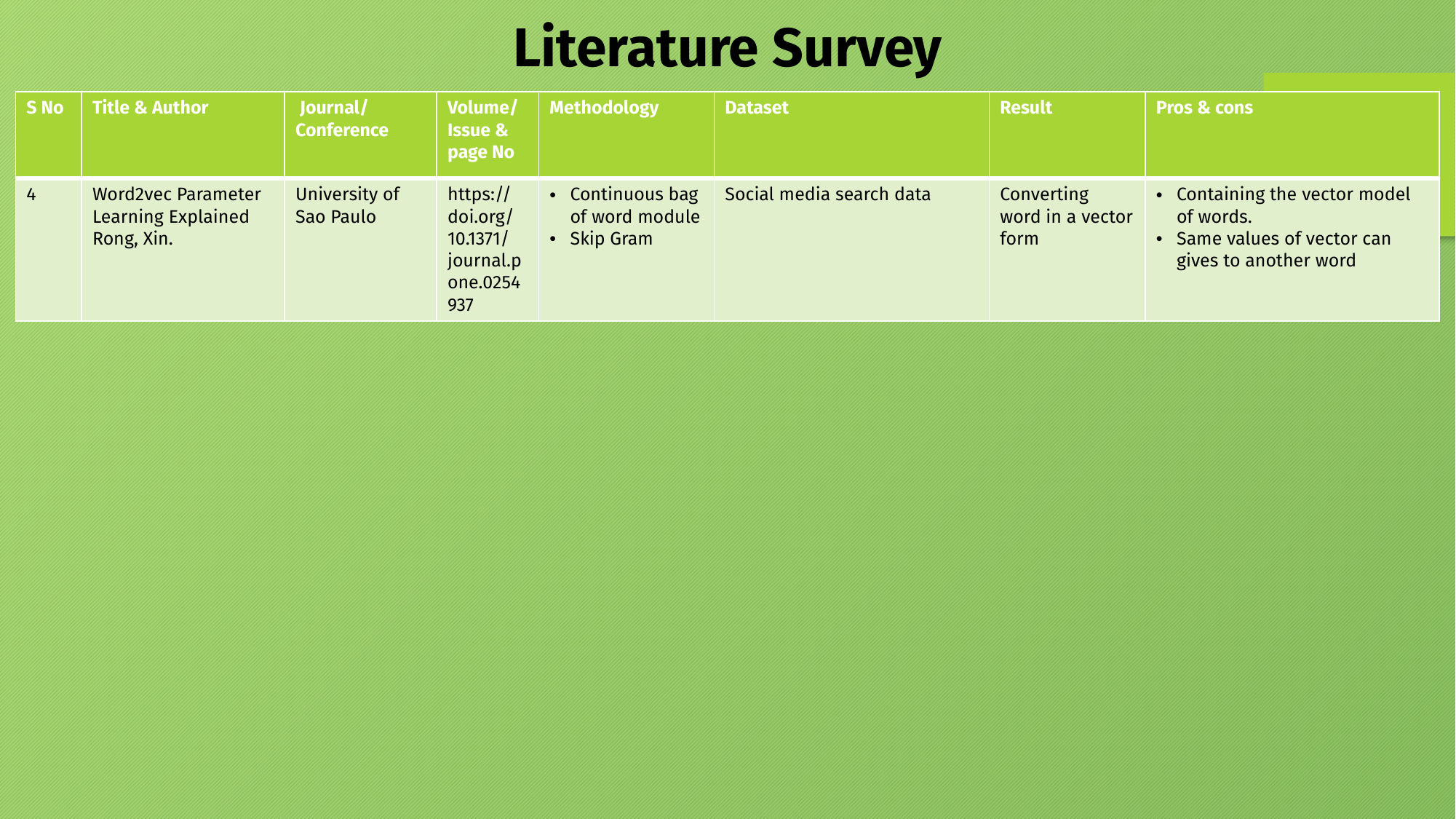

Literature Survey
| S No | Title & Author | Journal/ Conference | Volume/ Issue & page No | Methodology | Dataset | Result | Pros & cons |
| --- | --- | --- | --- | --- | --- | --- | --- |
| 4 | Word2vec Parameter Learning Explained Rong, Xin. | University of Sao Paulo | https://doi.org/10.1371/journal.pone.0254937 | Continuous bag of word module Skip Gram | Social media search data | Converting word in a vector form | Containing the vector model of words. Same values of vector can gives to another word |